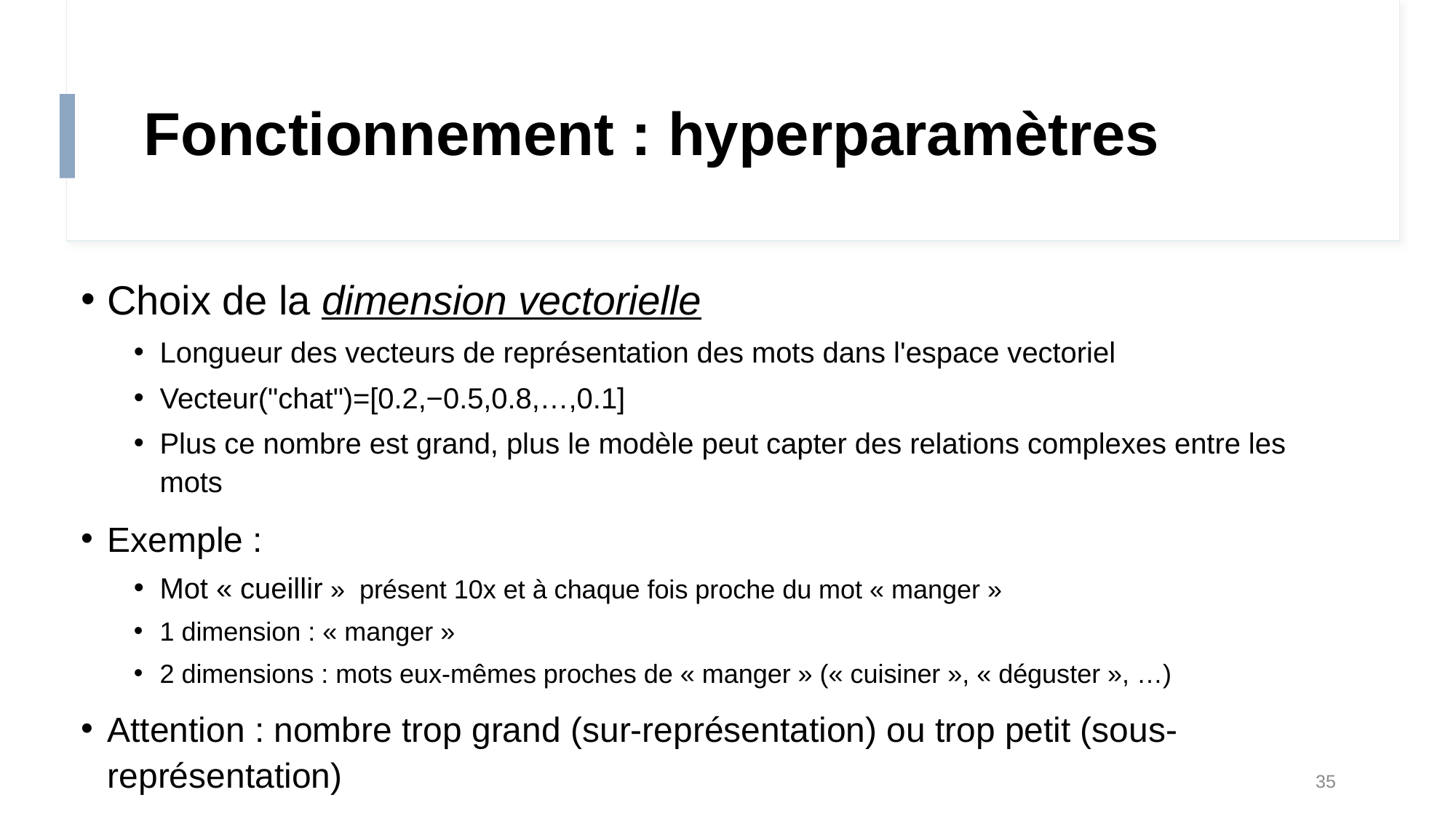

# Fonctionnement : hyperparamètres
Choix de la dimension vectorielle
Longueur des vecteurs de représentation des mots dans l'espace vectoriel
Vecteur("chat")=[0.2,−0.5,0.8,…,0.1]
Plus ce nombre est grand, plus le modèle peut capter des relations complexes entre les mots
Exemple :
Mot « cueillir »  présent 10x et à chaque fois proche du mot « manger »
1 dimension : « manger »
2 dimensions : mots eux-mêmes proches de « manger » (« cuisiner », « déguster », …)
Attention : nombre trop grand (sur-représentation) ou trop petit (sous-représentation)
35